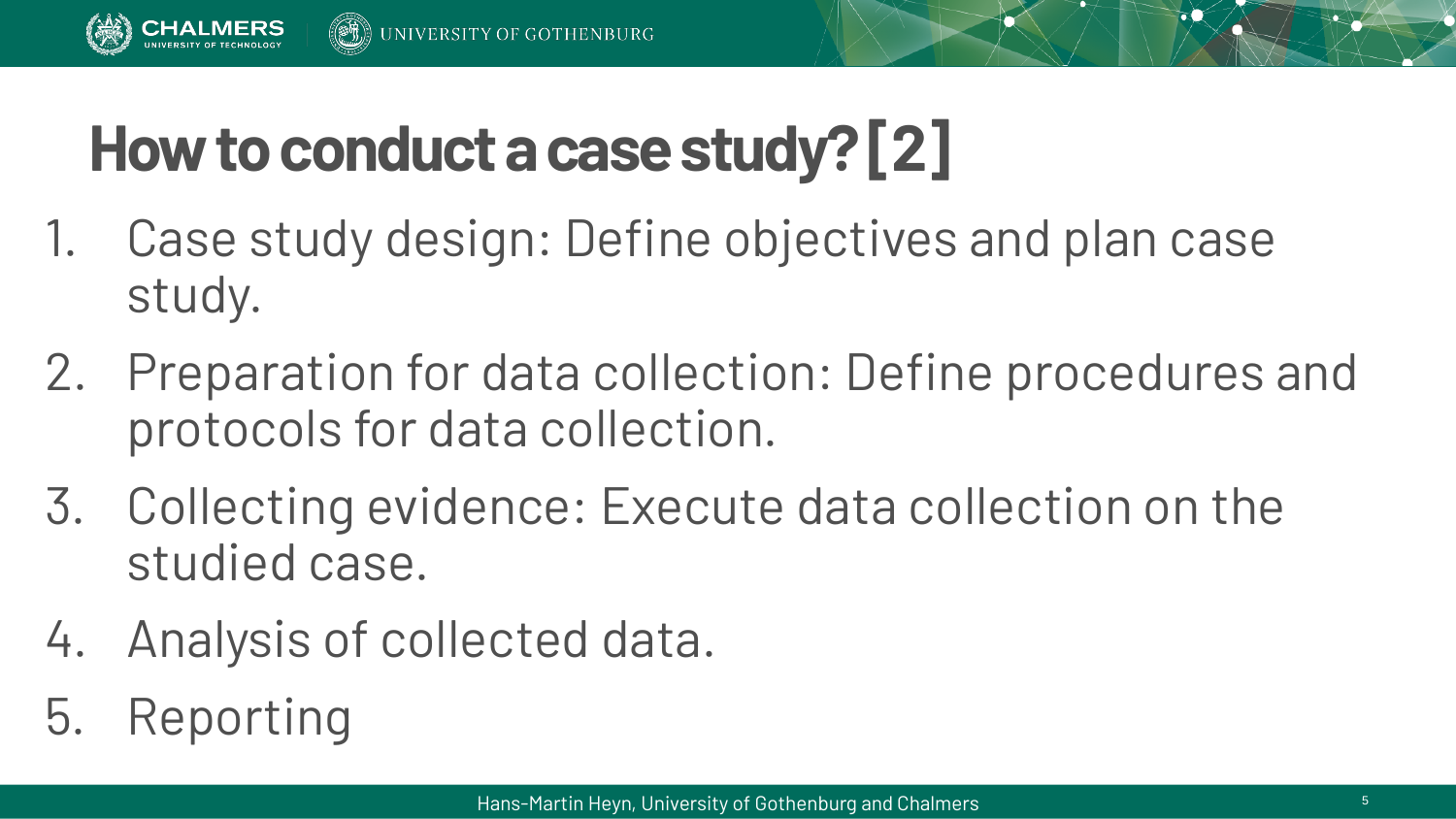

# How to conduct a case study? [2]
Case study design: Define objectives and plan case study.
Preparation for data collection: Define procedures and protocols for data collection.
Collecting evidence: Execute data collection on the studied case.
Analysis of collected data.
Reporting

Hans-Martin Heyn, University of Gothenburg and Chalmers
5